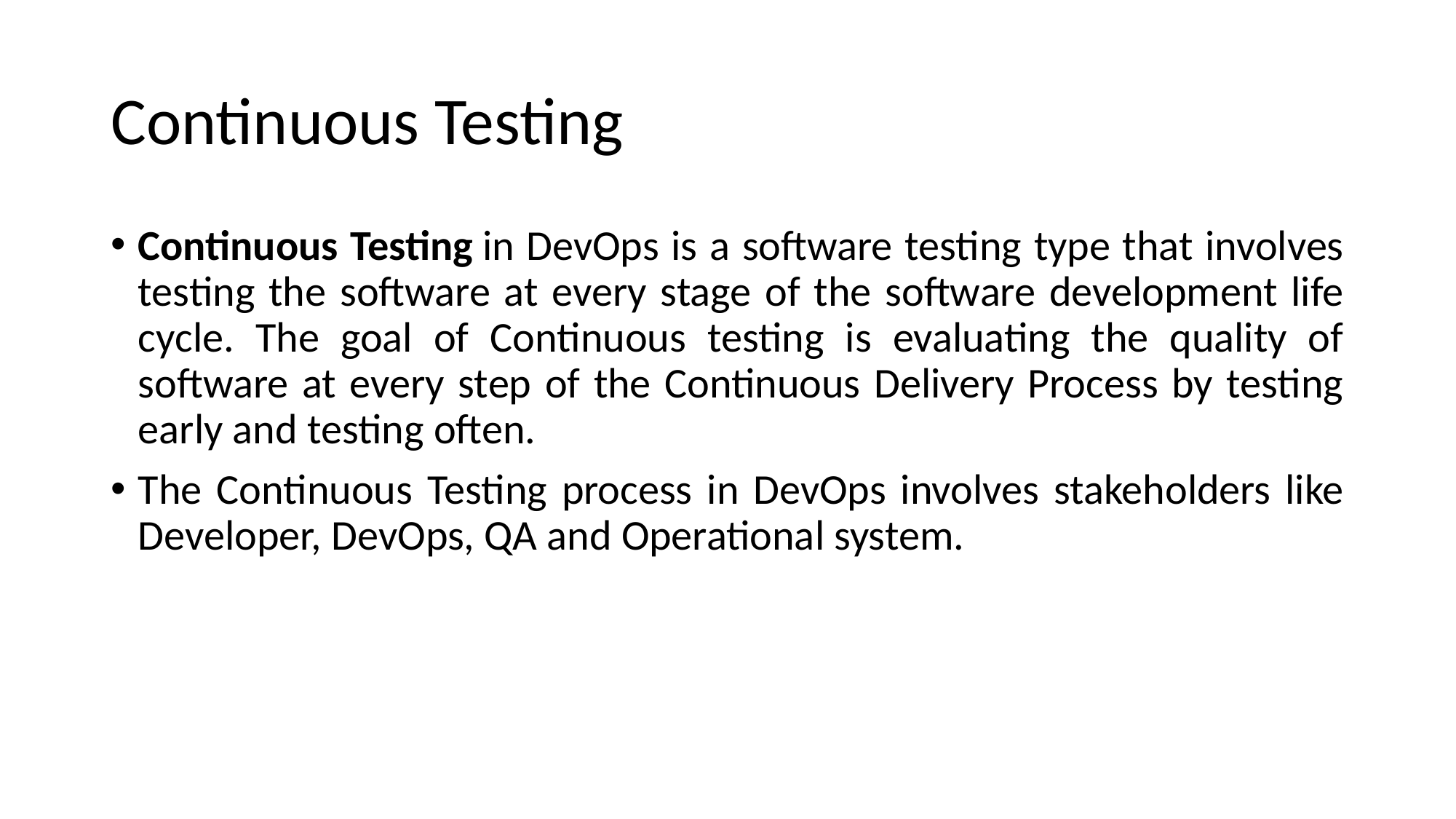

# Continuous Testing
Continuous Testing in DevOps is a software testing type that involves testing the software at every stage of the software development life cycle. The goal of Continuous testing is evaluating the quality of software at every step of the Continuous Delivery Process by testing early and testing often.
The Continuous Testing process in DevOps involves stakeholders like Developer, DevOps, QA and Operational system.